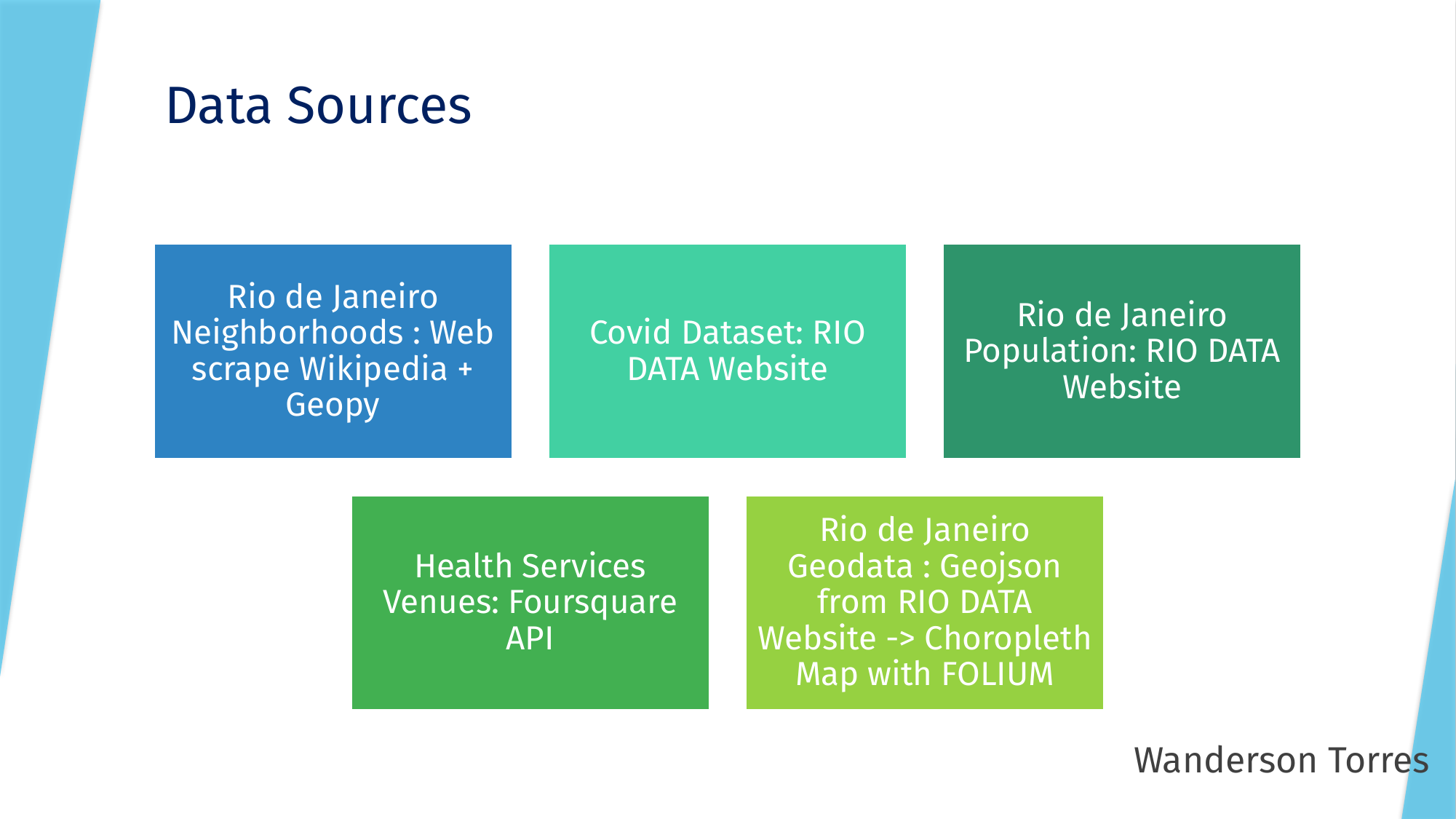

# Data Sources
Rio de Janeiro Neighborhoods : Web scrape Wikipedia + Geopy
Covid Dataset: RIO DATA Website
Rio de Janeiro Population: RIO DATA Website
Health Services Venues: Foursquare API
Rio de Janeiro Geodata : Geojson from RIO DATA Website -> Choropleth Map with FOLIUM

Wanderson Torres